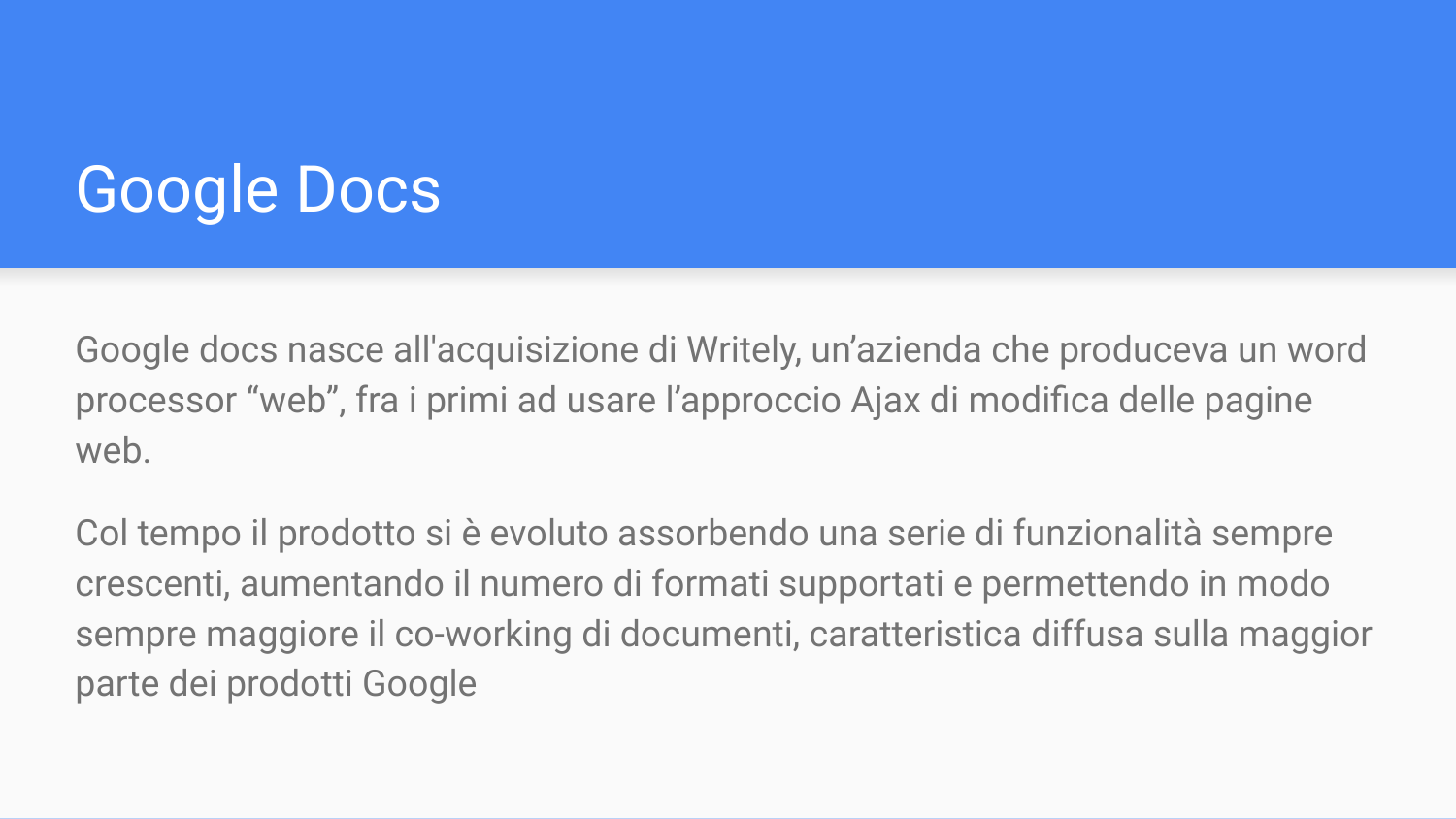

# Google Docs
Google docs nasce all'acquisizione di Writely, un’azienda che produceva un word processor “web”, fra i primi ad usare l’approccio Ajax di modifica delle pagine web.
Col tempo il prodotto si è evoluto assorbendo una serie di funzionalità sempre crescenti, aumentando il numero di formati supportati e permettendo in modo sempre maggiore il co-working di documenti, caratteristica diffusa sulla maggior parte dei prodotti Google